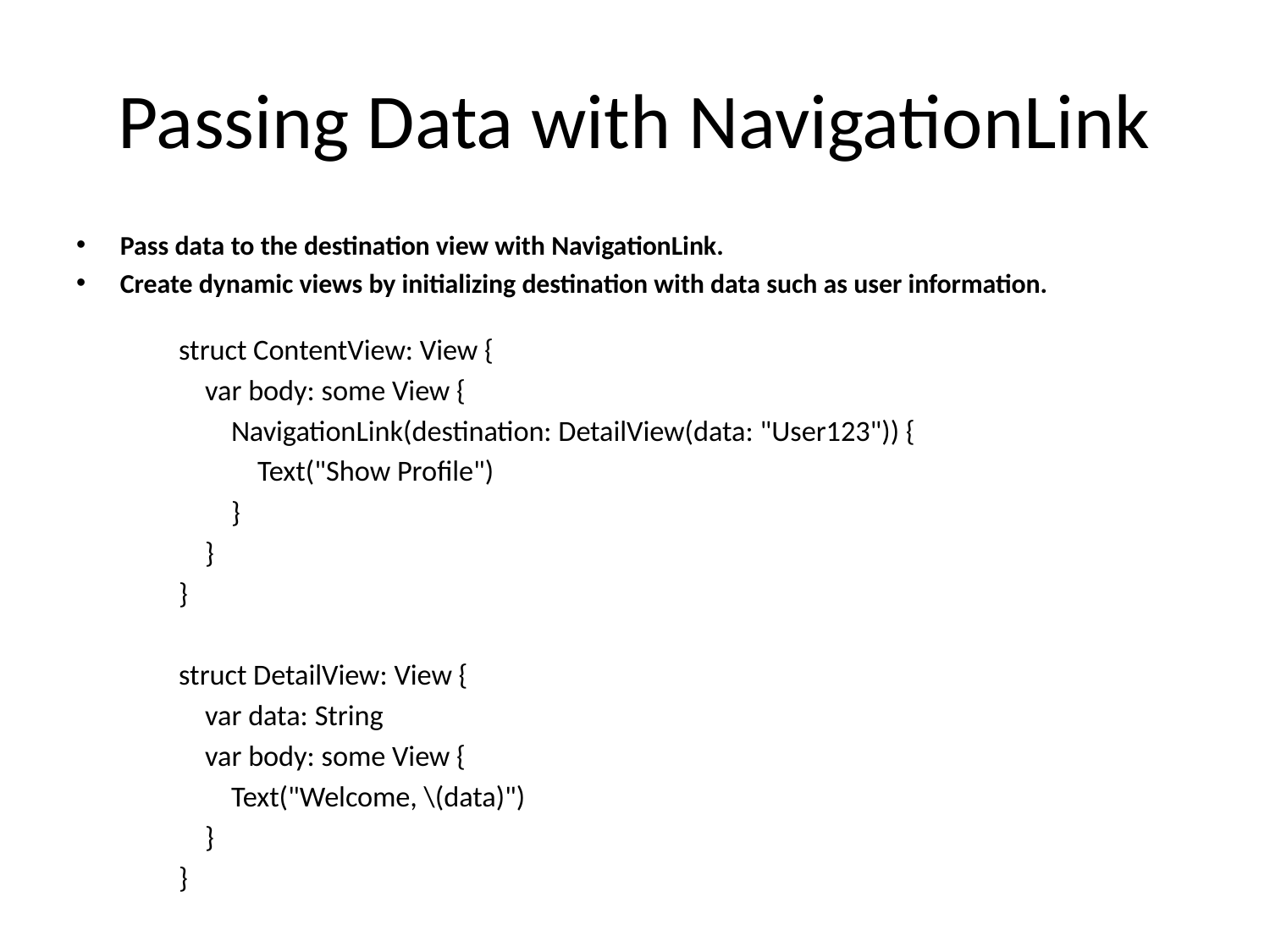

# Passing Data with NavigationLink
Pass data to the destination view with NavigationLink.
Create dynamic views by initializing destination with data such as user information.

struct ContentView: View {
    var body: some View {
        NavigationLink(destination: DetailView(data: "User123")) {
            Text("Show Profile")
        }
    }
}

struct DetailView: View {
    var data: String
    var body: some View {
        Text("Welcome, \(data)")
    }
}